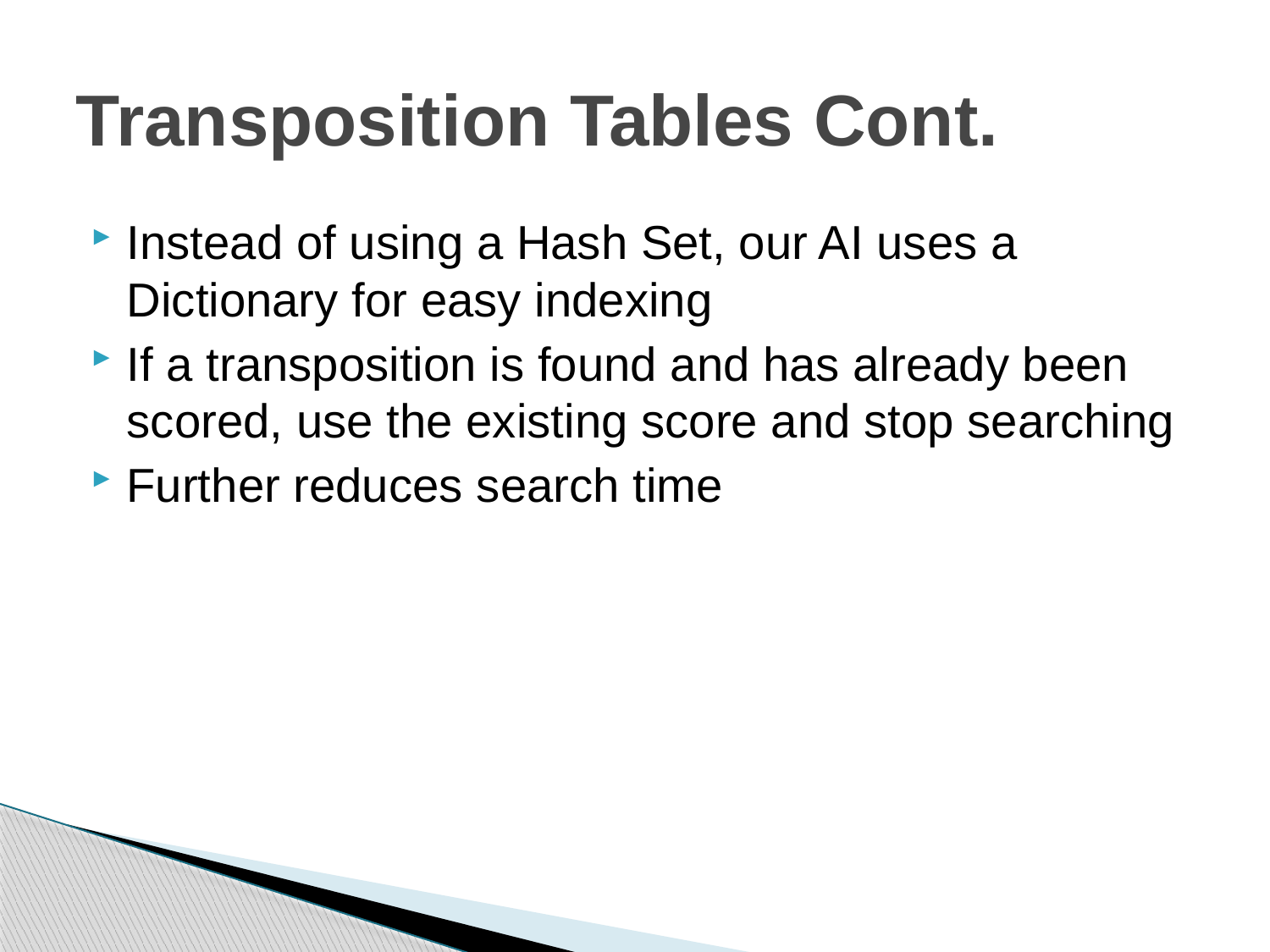

# Transposition Tables Cont.
Instead of using a Hash Set, our AI uses a Dictionary for easy indexing
If a transposition is found and has already been scored, use the existing score and stop searching
Further reduces search time